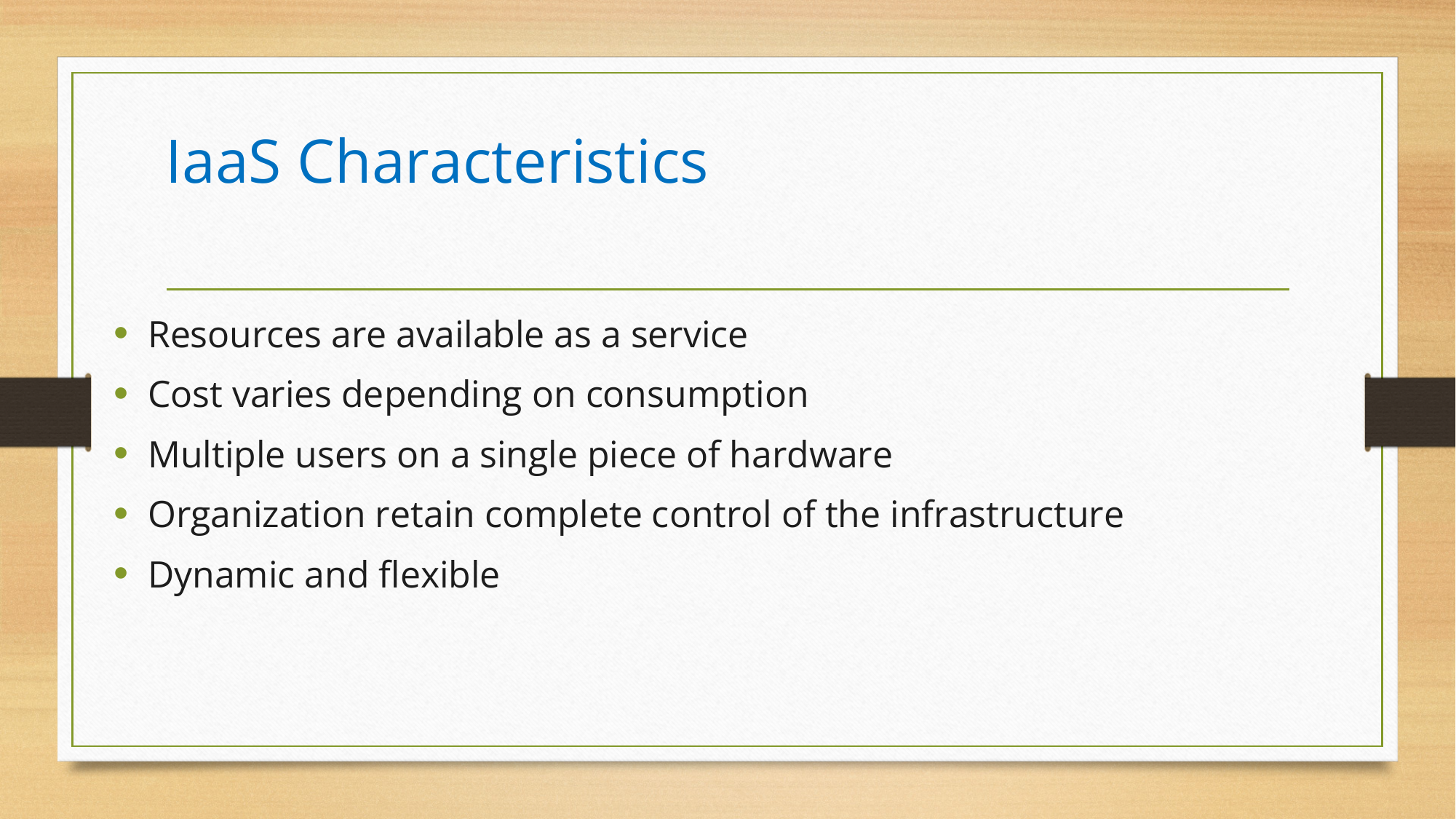

# IaaS Characteristics
Resources are available as a service
Cost varies depending on consumption
Multiple users on a single piece of hardware
Organization retain complete control of the infrastructure
Dynamic and flexible